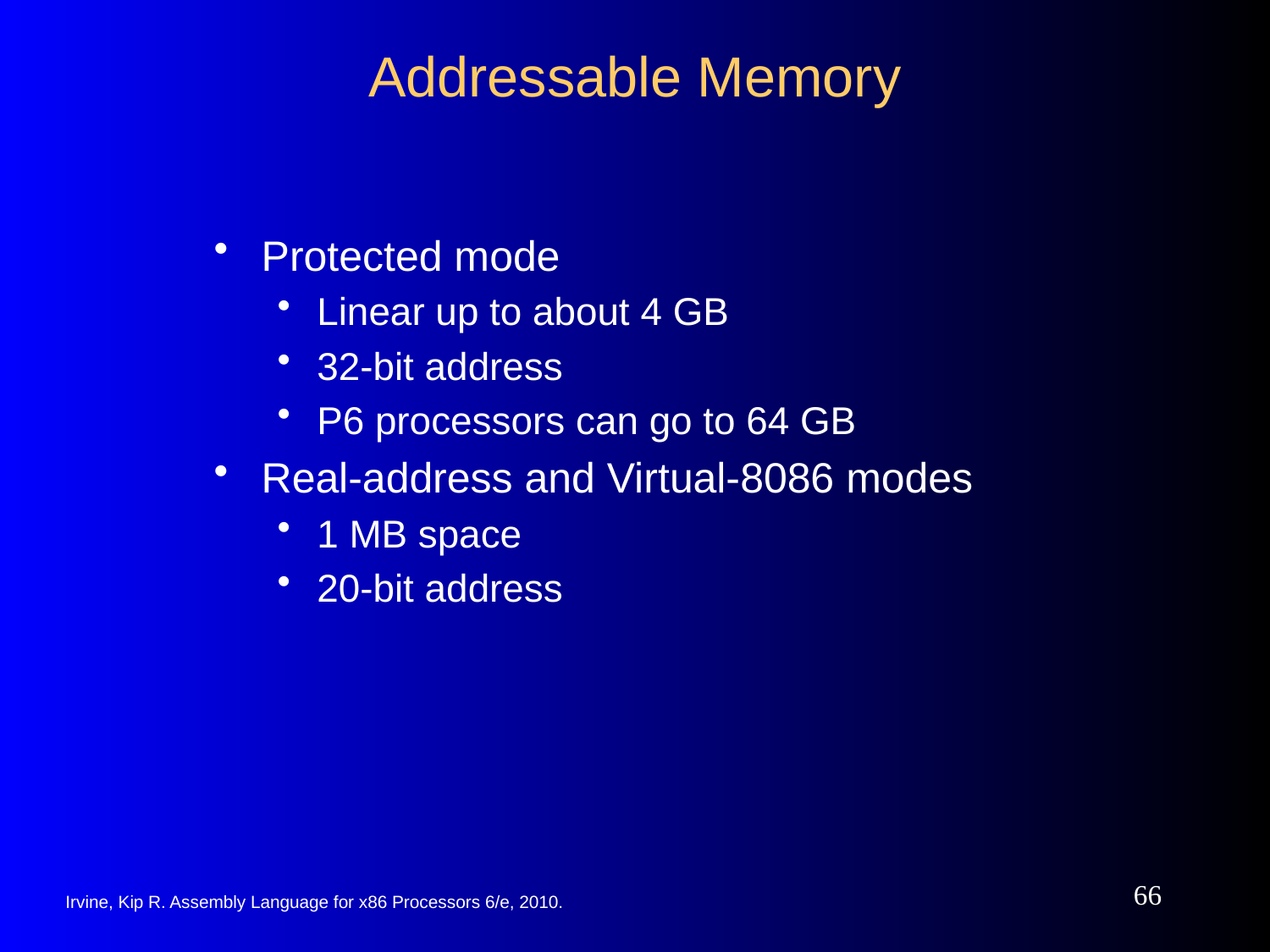

# Addressable Memory
Protected mode
Linear up to about 4 GB
32-bit address
P6 processors can go to 64 GB
Real-address and Virtual-8086 modes
1 MB space
20-bit address
66
Irvine, Kip R. Assembly Language for x86 Processors 6/e, 2010.